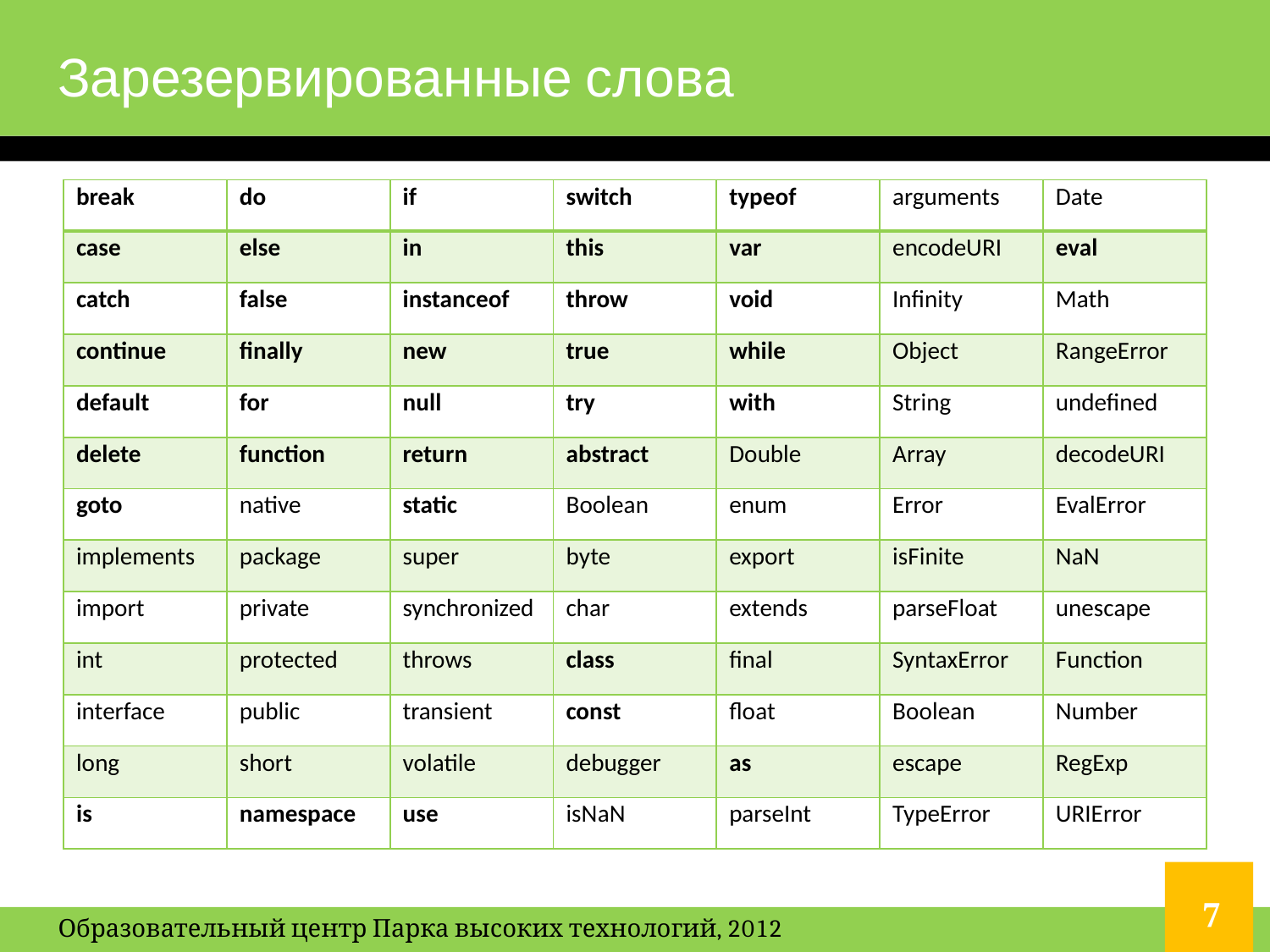

# Зарезервированные слова
| break | do | if | switch | typeof | arguments | Date |
| --- | --- | --- | --- | --- | --- | --- |
| case | else | in | this | var | encodeURI | eval |
| catch | false | instanceof | throw | void | Infinity | Math |
| continue | finally | new | true | while | Object | RangeError |
| default | for | null | try | with | String | undefined |
| delete | function | return | abstract | Double | Array | decodeURI |
| goto | native | static | Boolean | enum | Error | EvalError |
| implements | package | super | byte | export | isFinite | NaN |
| import | private | synchronized | char | extends | parseFloat | unescape |
| int | protected | throws | class | final | SyntaxError | Function |
| interface | public | transient | const | float | Boolean | Number |
| long | short | volatile | debugger | as | escape | RegExp |
| is | namespace | use | isNaN | parseInt | TypeError | URIError |
7